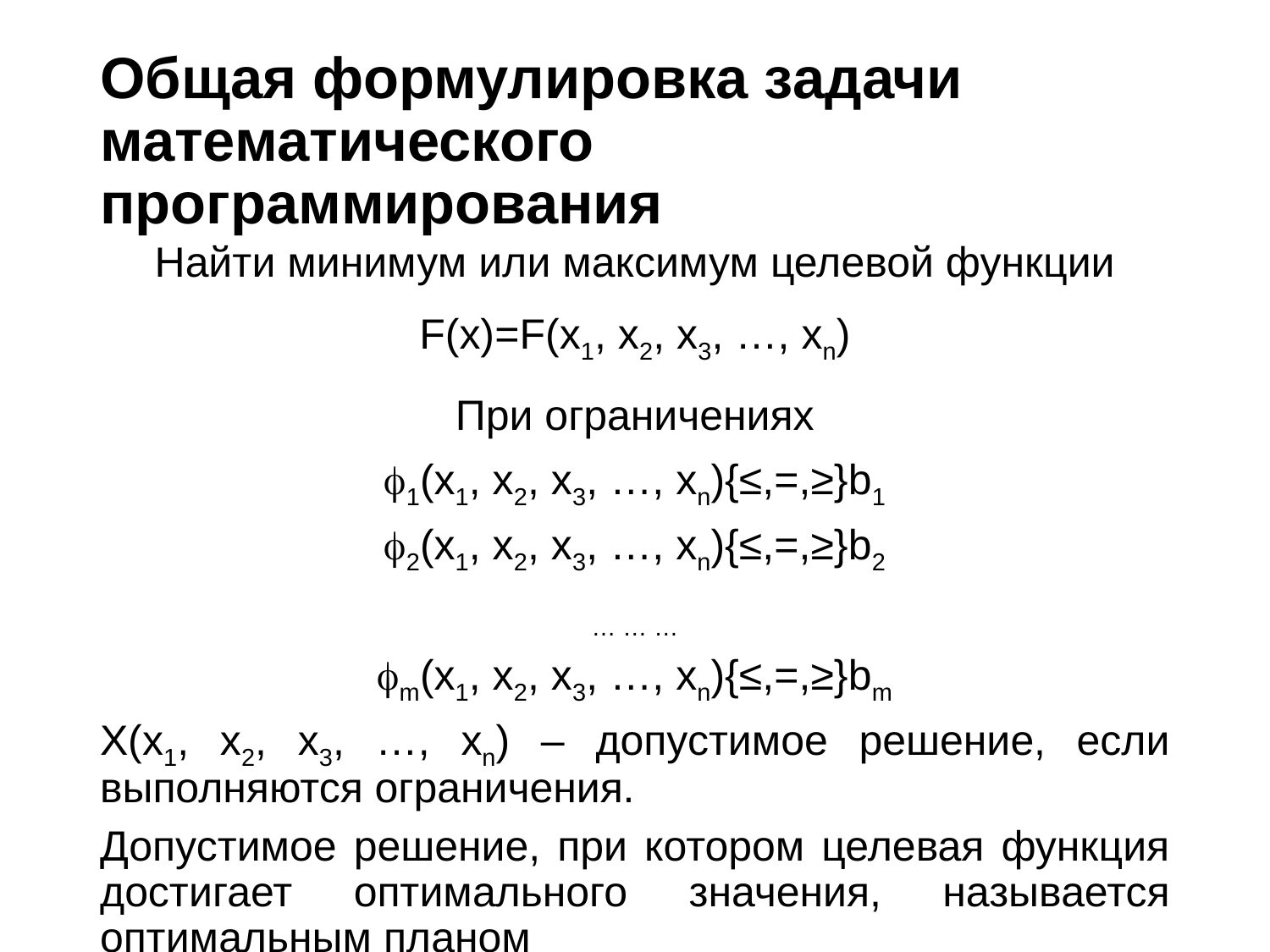

# Общая формулировка задачи математического программирования
Найти минимум или максимум целевой функции
F(x)=F(x1, x2, x3, …, xn)
При ограничениях
φ1(x1, x2, x3, …, xn){≤,=,≥}b1
φ2(x1, x2, x3, …, xn){≤,=,≥}b2
… … …
φm(x1, x2, x3, …, xn){≤,=,≥}bm
X(x1, x2, x3, …, xn) – допустимое решение, если выполняются ограничения.
Допустимое решение, при котором целевая функция достигает оптимального значения, называется оптимальным планом